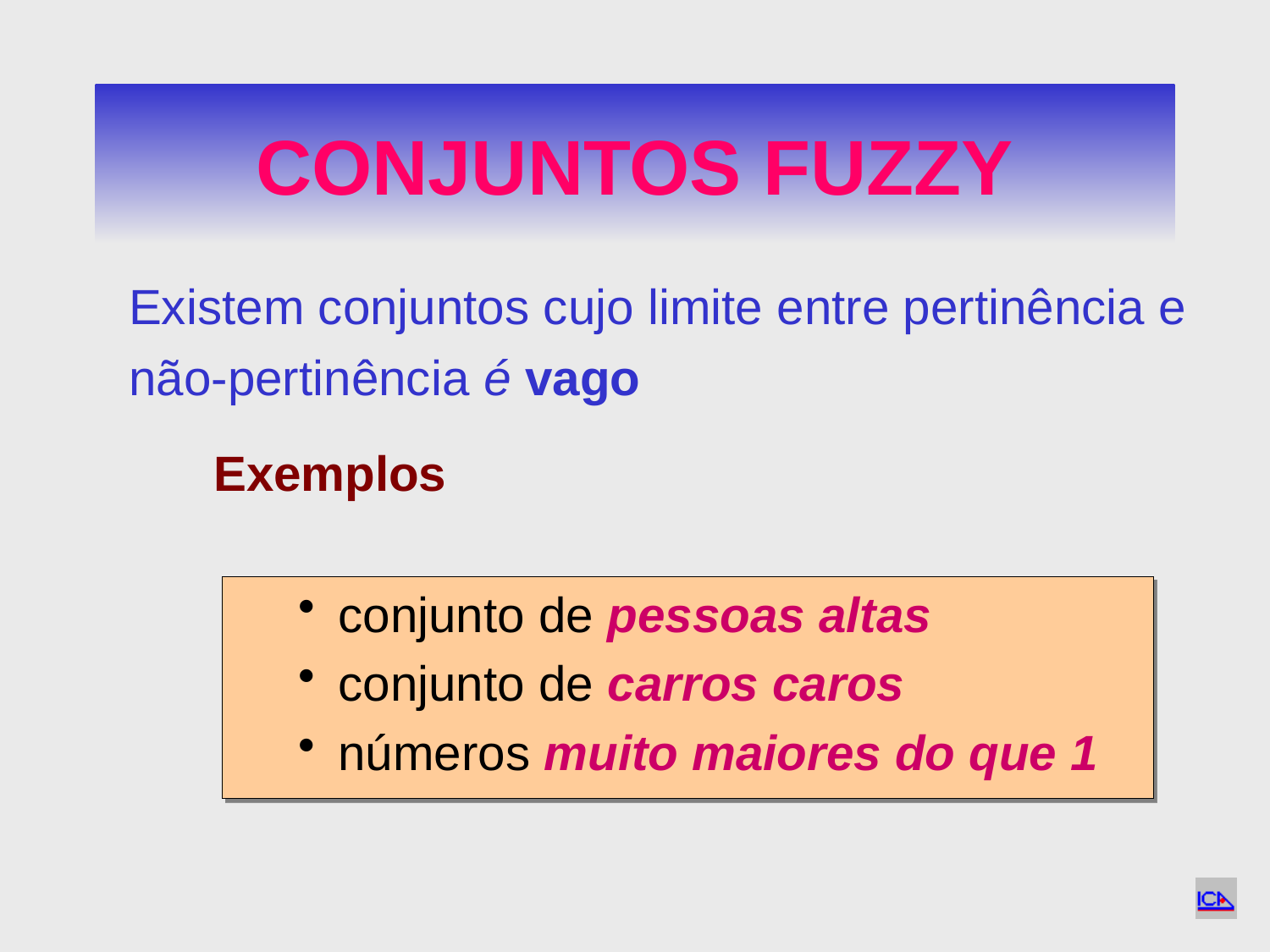

# CONJUNTOS FUZZY
Existem conjuntos cujo limite entre pertinência e não-pertinência é vago
Exemplos
conjunto de pessoas altas
conjunto de carros caros
números muito maiores do que 1